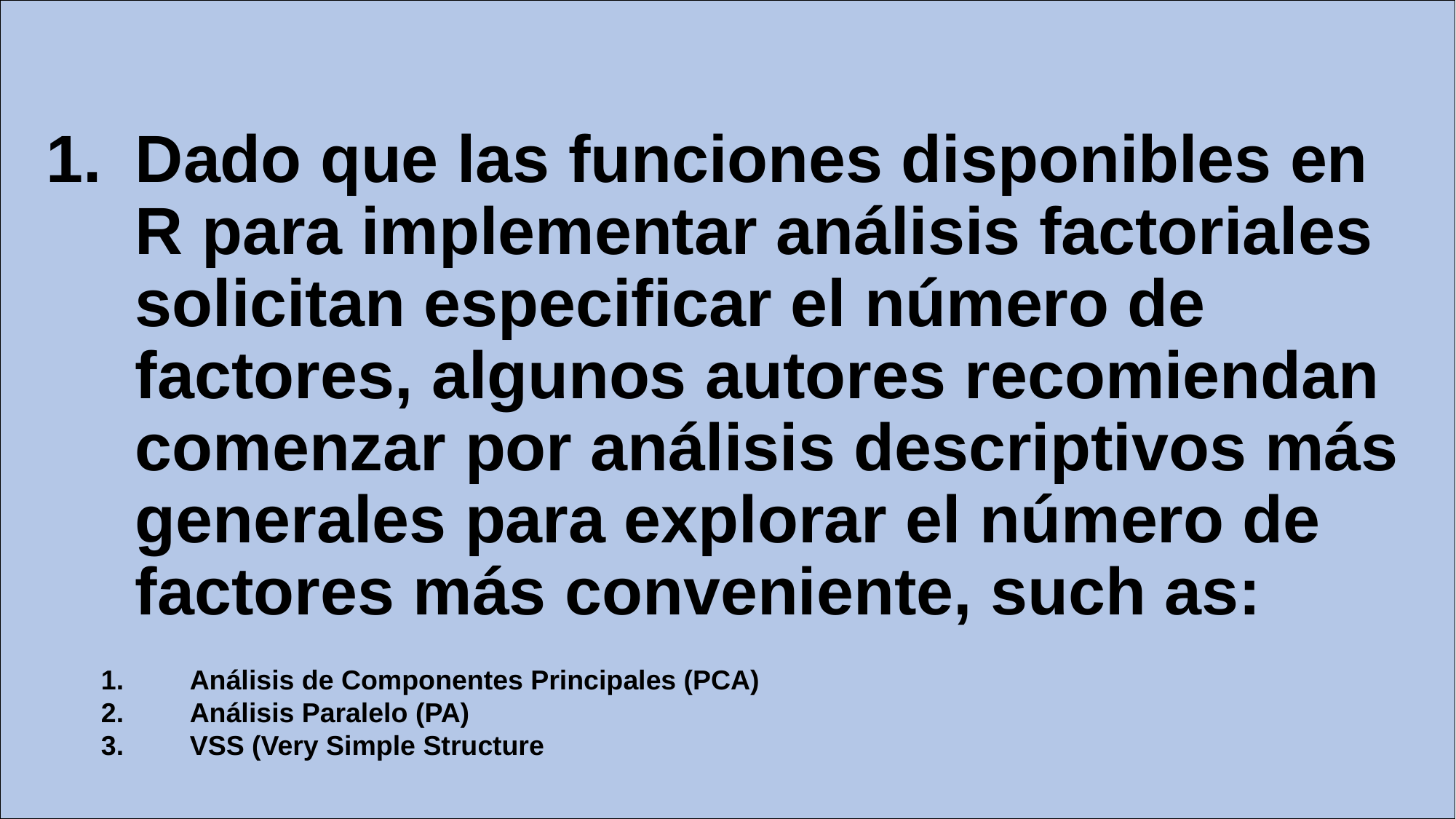

#
Dado que las funciones disponibles en R para implementar análisis factoriales solicitan especificar el número de factores, algunos autores recomiendan comenzar por análisis descriptivos más generales para explorar el número de factores más conveniente, such as:

Análisis de Componentes Principales (PCA)
Análisis Paralelo (PA)
VSS (Very Simple Structure